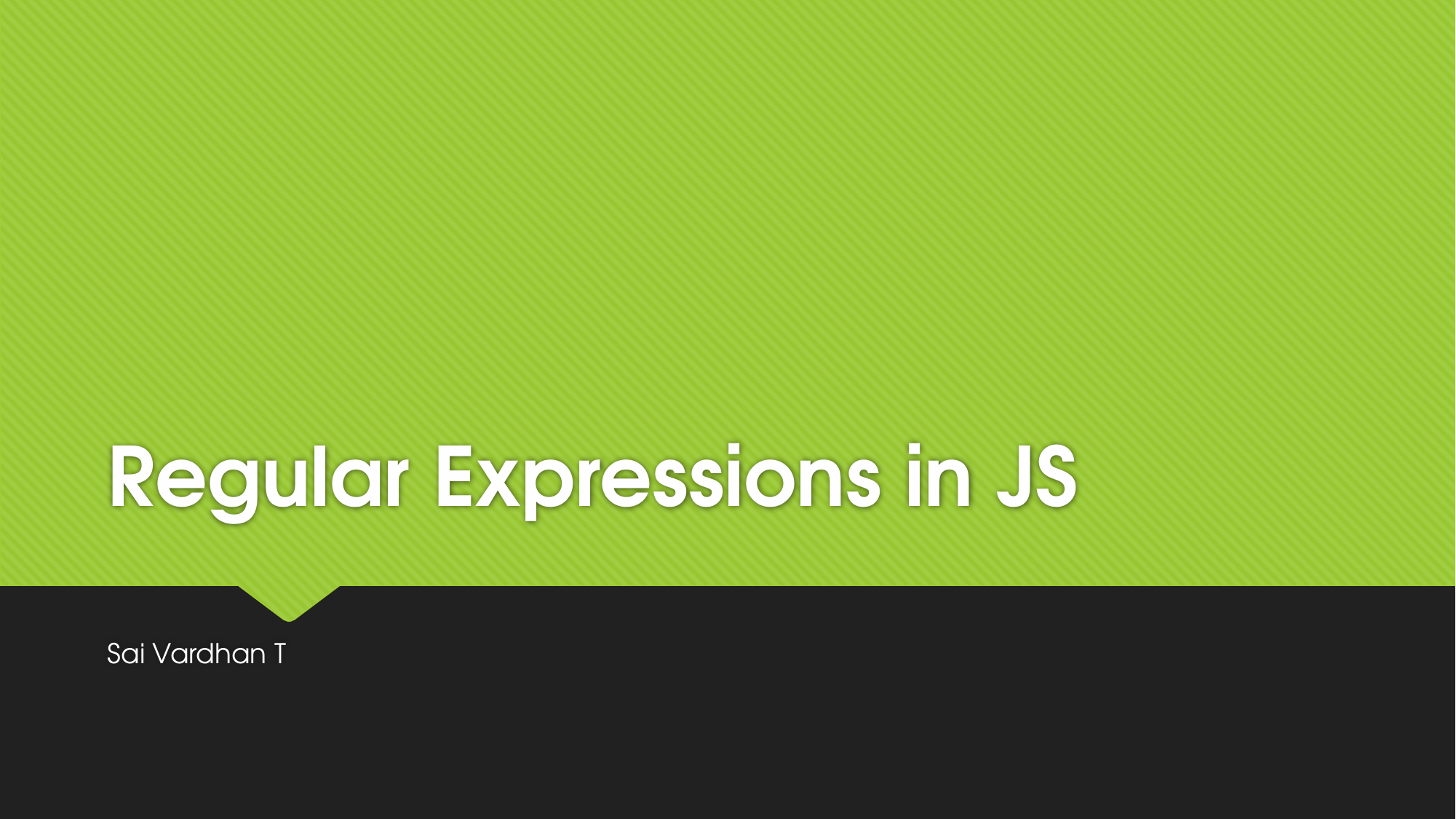

# Regular Expressions in JS
Sai Vardhan T